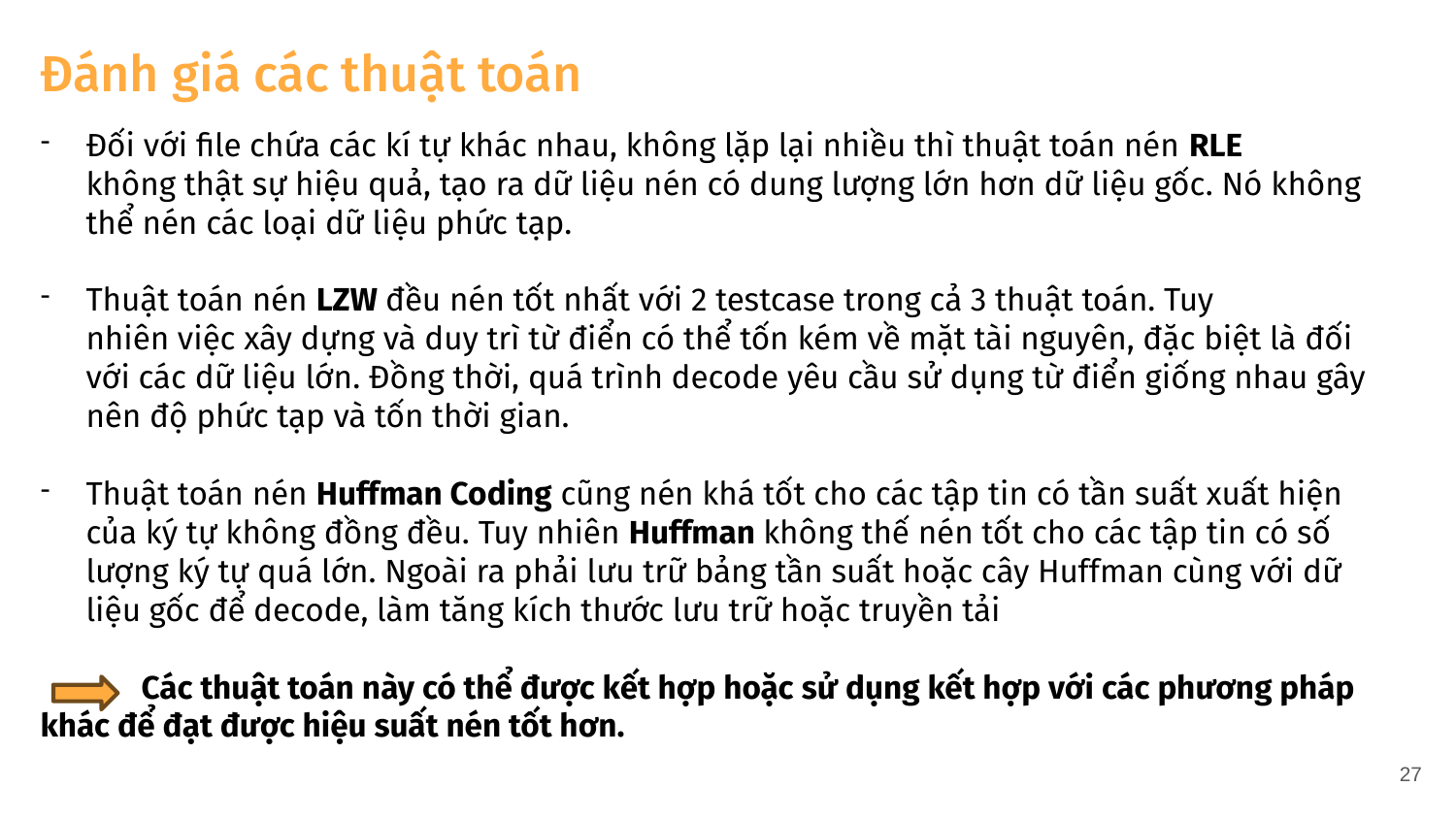

Đánh giá các thuật toán
Đối với file chứa các kí tự khác nhau, không lặp lại nhiều thì thuật toán nén RLE không thật sự hiệu quả, tạo ra dữ liệu nén có dung lượng lớn hơn dữ liệu gốc. Nó không thể nén các loại dữ liệu phức tạp.

Thuật toán nén LZW đều nén tốt nhất với 2 testcase trong cả 3 thuật toán. Tuy nhiên việc xây dựng và duy trì từ điển có thể tốn kém về mặt tài nguyên, đặc biệt là đối với các dữ liệu lớn. Đồng thời, quá trình decode yêu cầu sử dụng từ điển giống nhau gây nên độ phức tạp và tốn thời gian.

Thuật toán nén Huffman Coding cũng nén khá tốt cho các tập tin có tần suất xuất hiện của ký tự không đồng đều. Tuy nhiên Huffman không thế nén tốt cho các tập tin có số lượng ký tự quá lớn. Ngoài ra phải lưu trữ bảng tần suất hoặc cây Huffman cùng với dữ liệu gốc để decode, làm tăng kích thước lưu trữ hoặc truyền tải

             Các thuật toán này có thể được kết hợp hoặc sử dụng kết hợp với các phương pháp khác để đạt được hiệu suất nén tốt hơn.

27